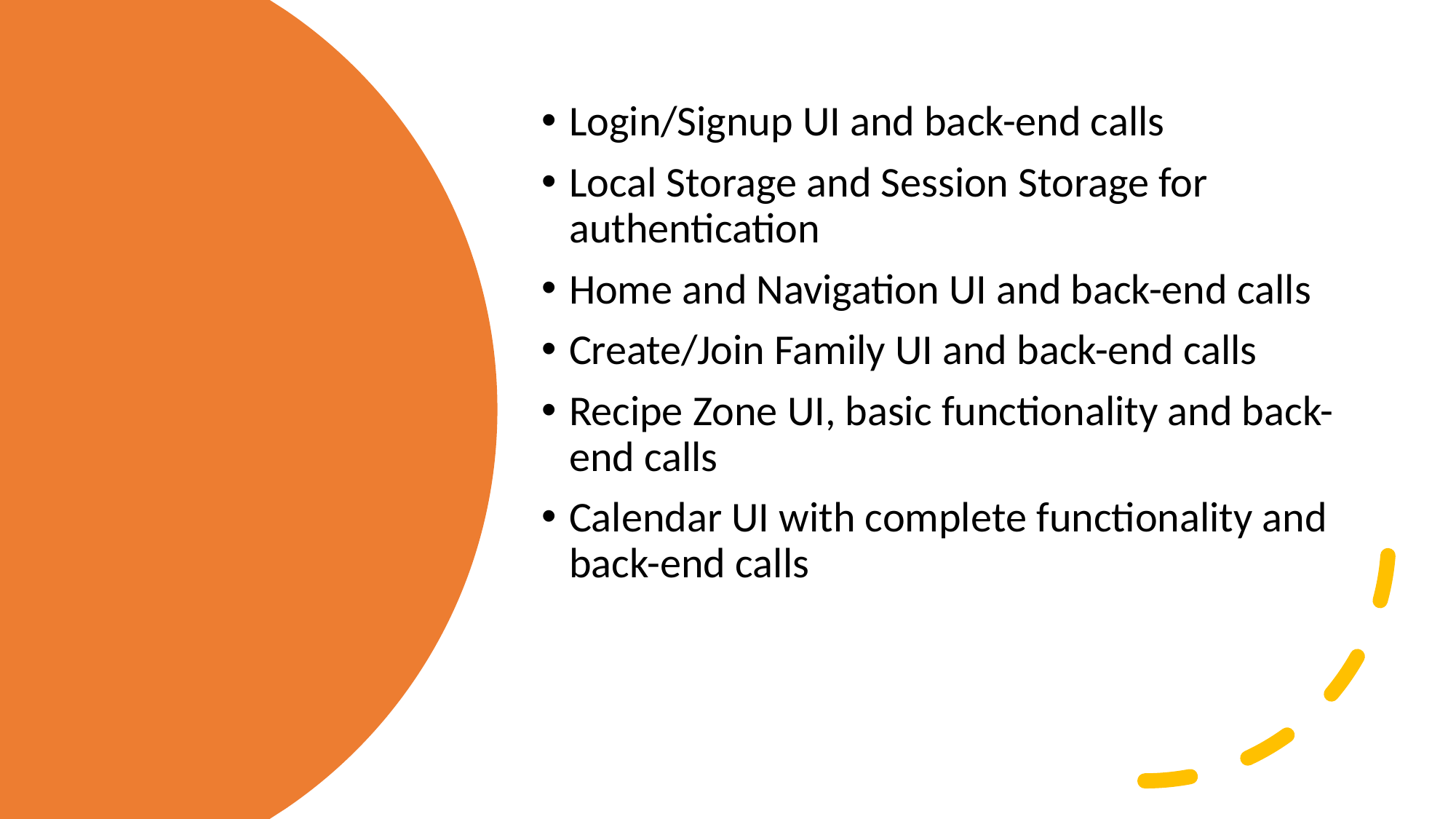

Login/Signup UI and back-end calls
Local Storage and Session Storage for authentication
Home and Navigation UI and back-end calls
Create/Join Family UI and back-end calls
Recipe Zone UI, basic functionality and back-end calls
Calendar UI with complete functionality and back-end calls

#